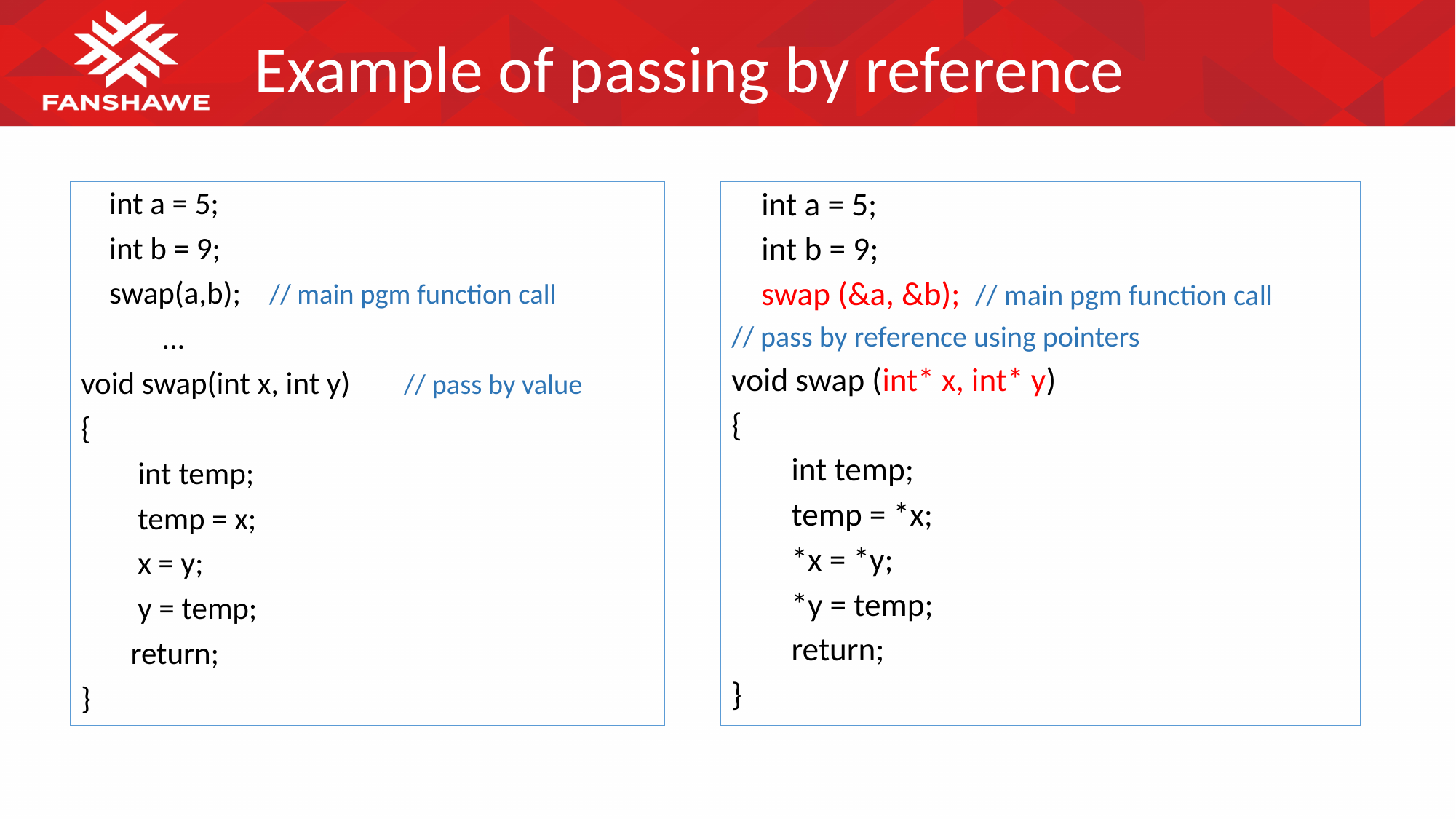

# Example of passing by reference
    int a = 5;
    int b = 9;
    swap(a,b);    // main pgm function call
	...
void swap(int x, int y)	// pass by value
{
        int temp;
        temp = x;
        x = y;
        y = temp;
       return;
}
    int a = 5;
    int b = 9;
    swap (&a, &b);  // main pgm function call
// pass by reference using pointers
void swap (int* x, int* y)
{
        int temp;
        temp = *x;
        *x = *y;
        *y = temp;
        return;
}